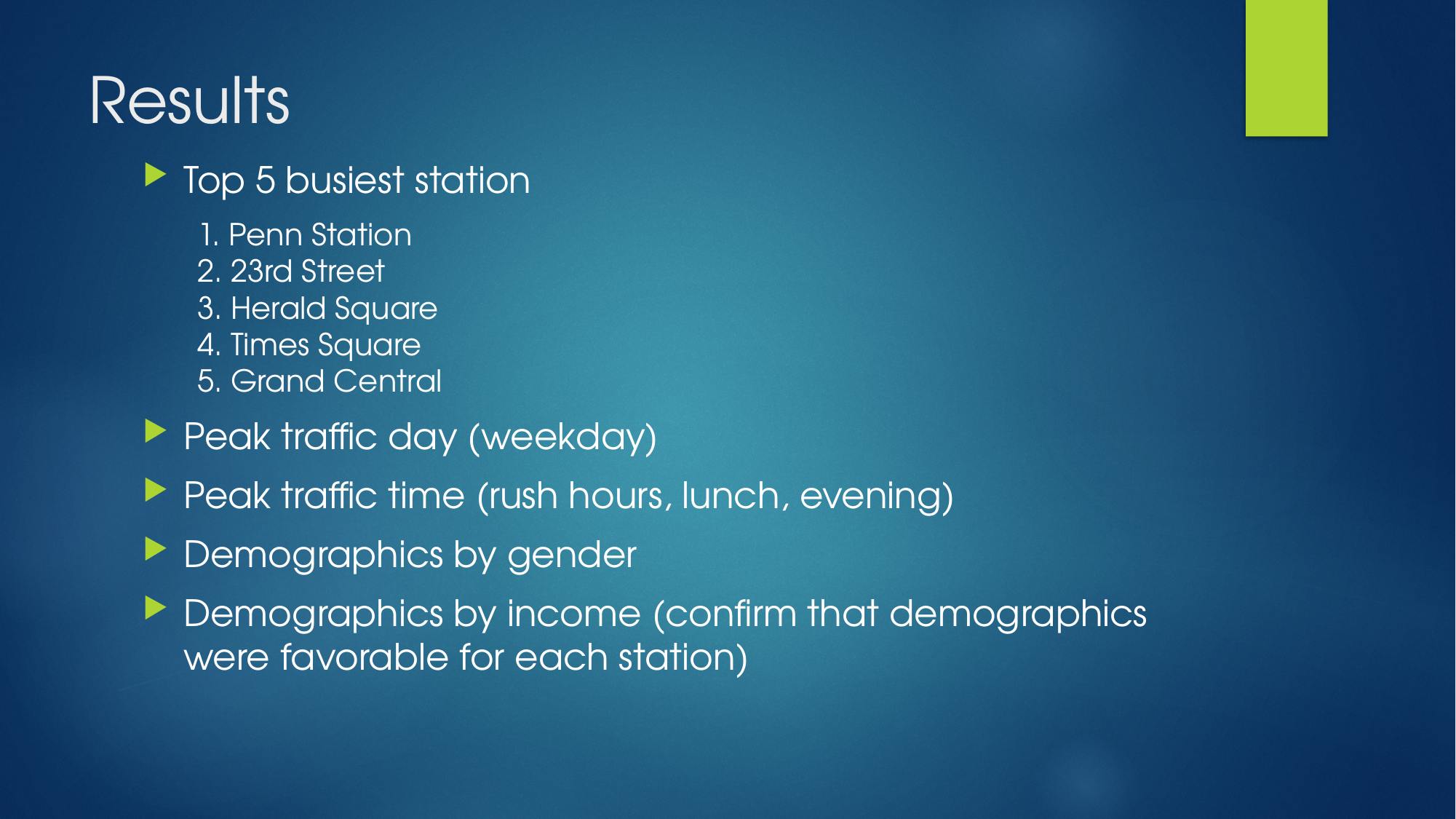

# Results
Top 5 busiest station
1. Penn Station
2. 23rd Street
3. Herald Square
4. Times Square
5. Grand Central
Peak traffic day (weekday)
Peak traffic time (rush hours, lunch, evening)
Demographics by gender
Demographics by income (confirm that demographics were favorable for each station)